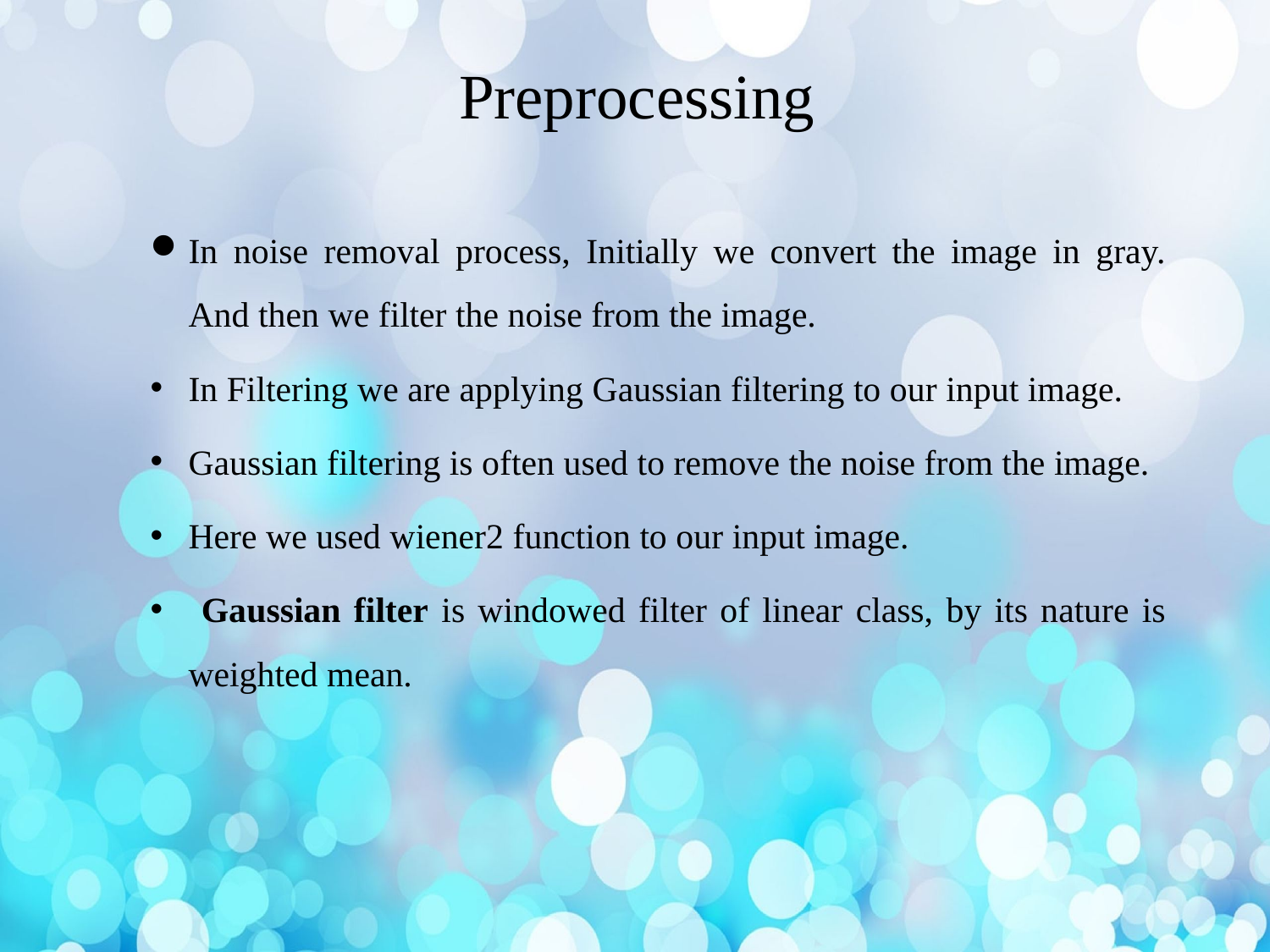

# Preprocessing
In noise removal process, Initially we convert the image in gray. And then we filter the noise from the image.
In Filtering we are applying Gaussian filtering to our input image.
Gaussian filtering is often used to remove the noise from the image.
Here we used wiener2 function to our input image.
 Gaussian filter is windowed filter of linear class, by its nature is weighted mean.